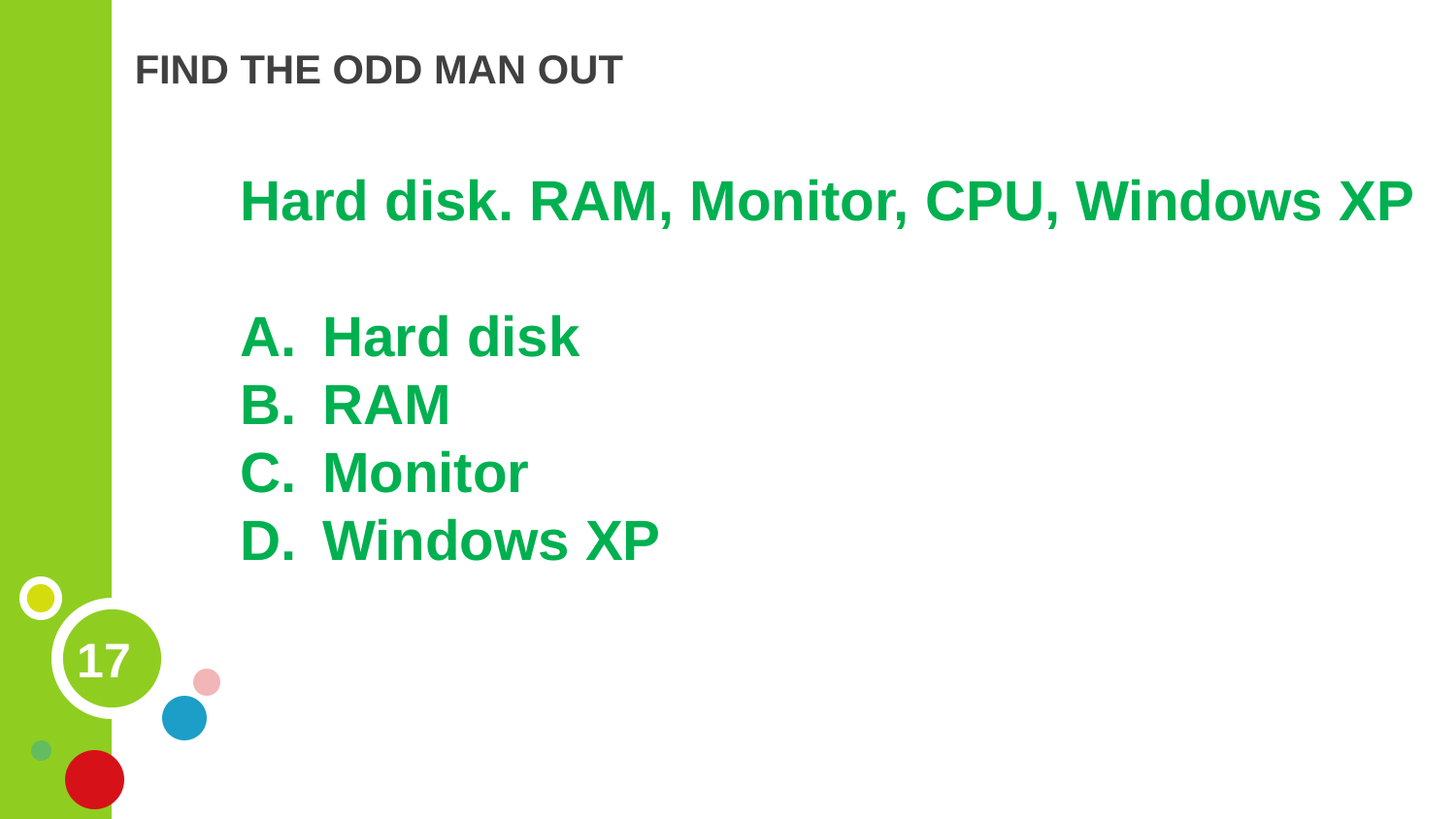

FIND THE ODD MAN OUT
Hard disk. RAM, Monitor, CPU, Windows XP

Hard disk
RAM
Monitor
Windows XP
17